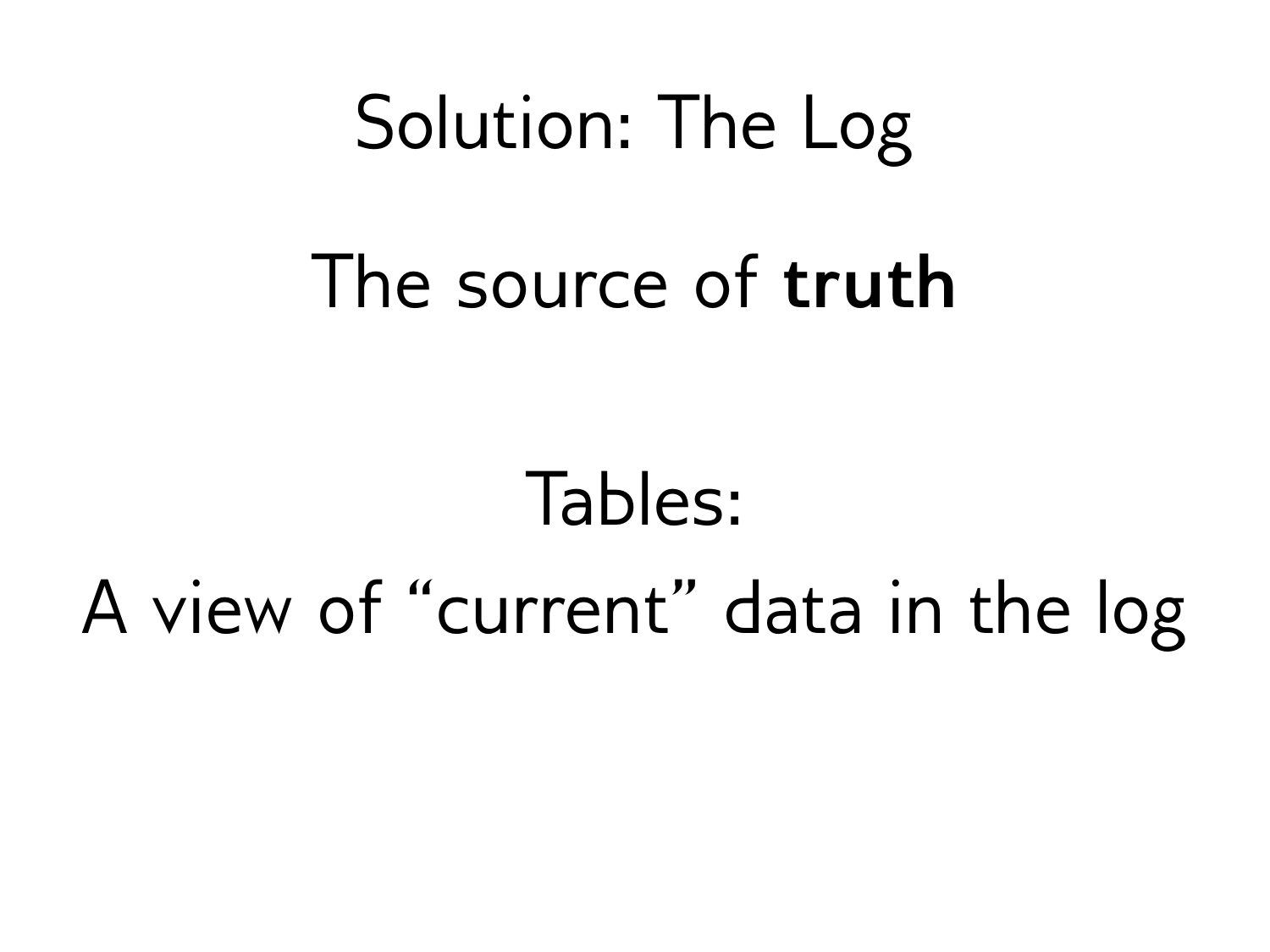

# Solution: The Log
The source of truth

Tables:
A view of “current” data in the log